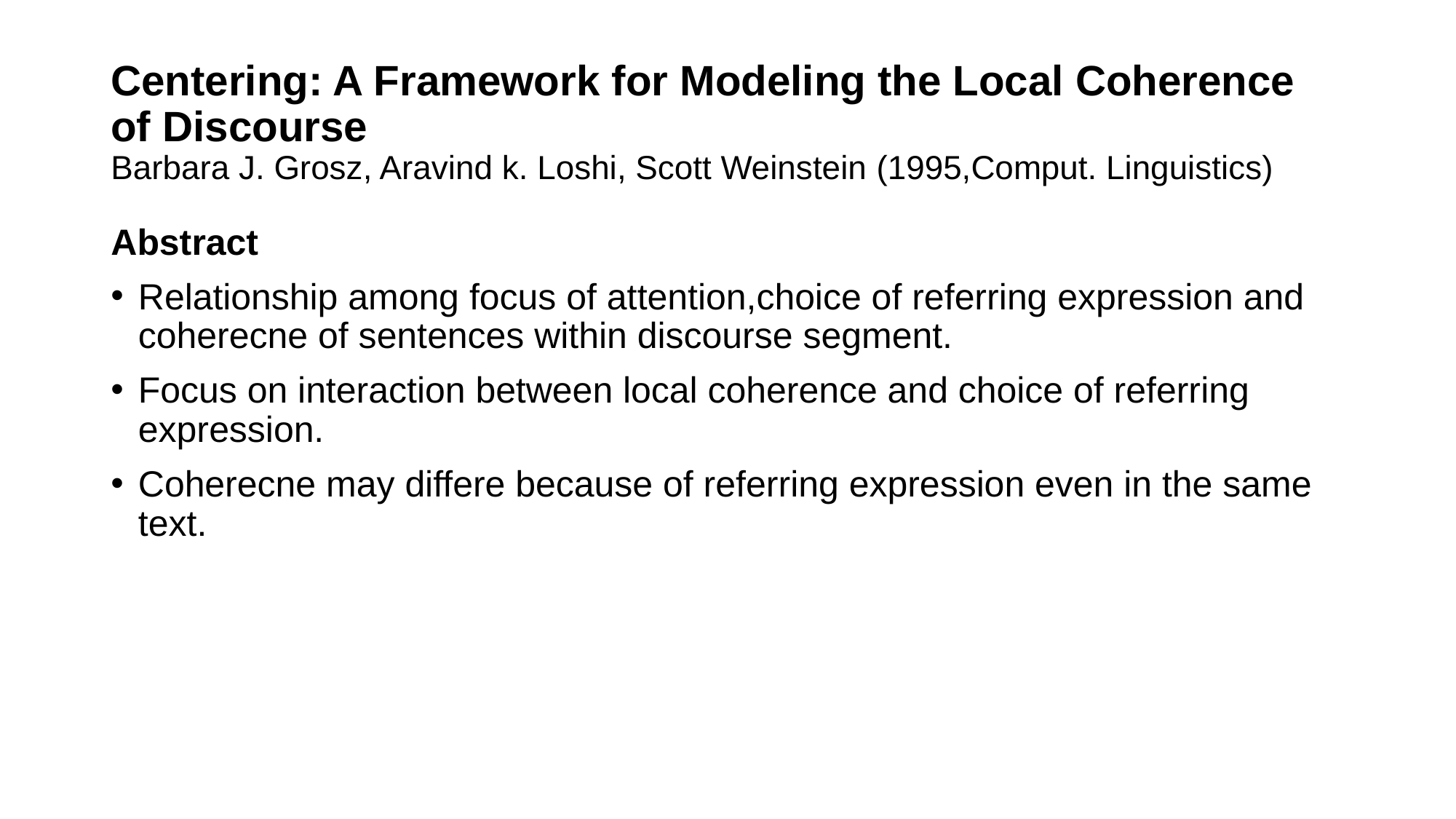

# Centering: A Framework for Modeling the Local Coherence of Discourse Barbara J. Grosz, Aravind k. Loshi, Scott Weinstein (1995,Comput. Linguistics)
Abstract
Relationship among focus of attention,choice of referring expression and coherecne of sentences within discourse segment.
Focus on interaction between local coherence and choice of referring expression.
Coherecne may differe because of referring expression even in the same text.